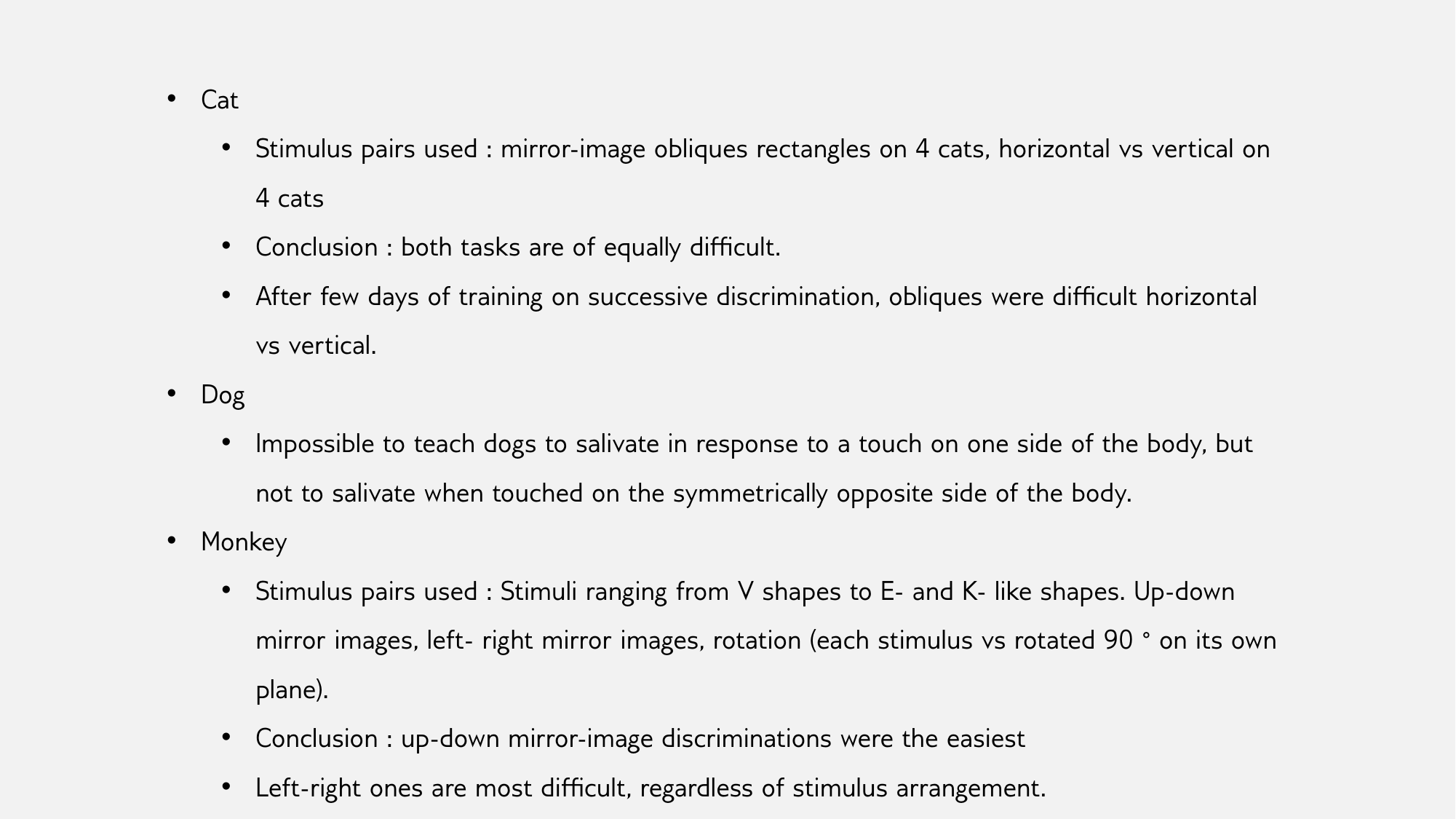

Cat
Stimulus pairs used : mirror-image obliques rectangles on 4 cats, horizontal vs vertical on 4 cats
Conclusion : both tasks are of equally difficult.
After few days of training on successive discrimination, obliques were difficult horizontal vs vertical.
Dog
Impossible to teach dogs to salivate in response to a touch on one side of the body, but not to salivate when touched on the symmetrically opposite side of the body.
Monkey
Stimulus pairs used : Stimuli ranging from V shapes to E- and K- like shapes. Up-down mirror images, left- right mirror images, rotation (each stimulus vs rotated 90 ° on its own plane).
Conclusion : up-down mirror-image discriminations were the easiest
Left-right ones are most difficult, regardless of stimulus arrangement.